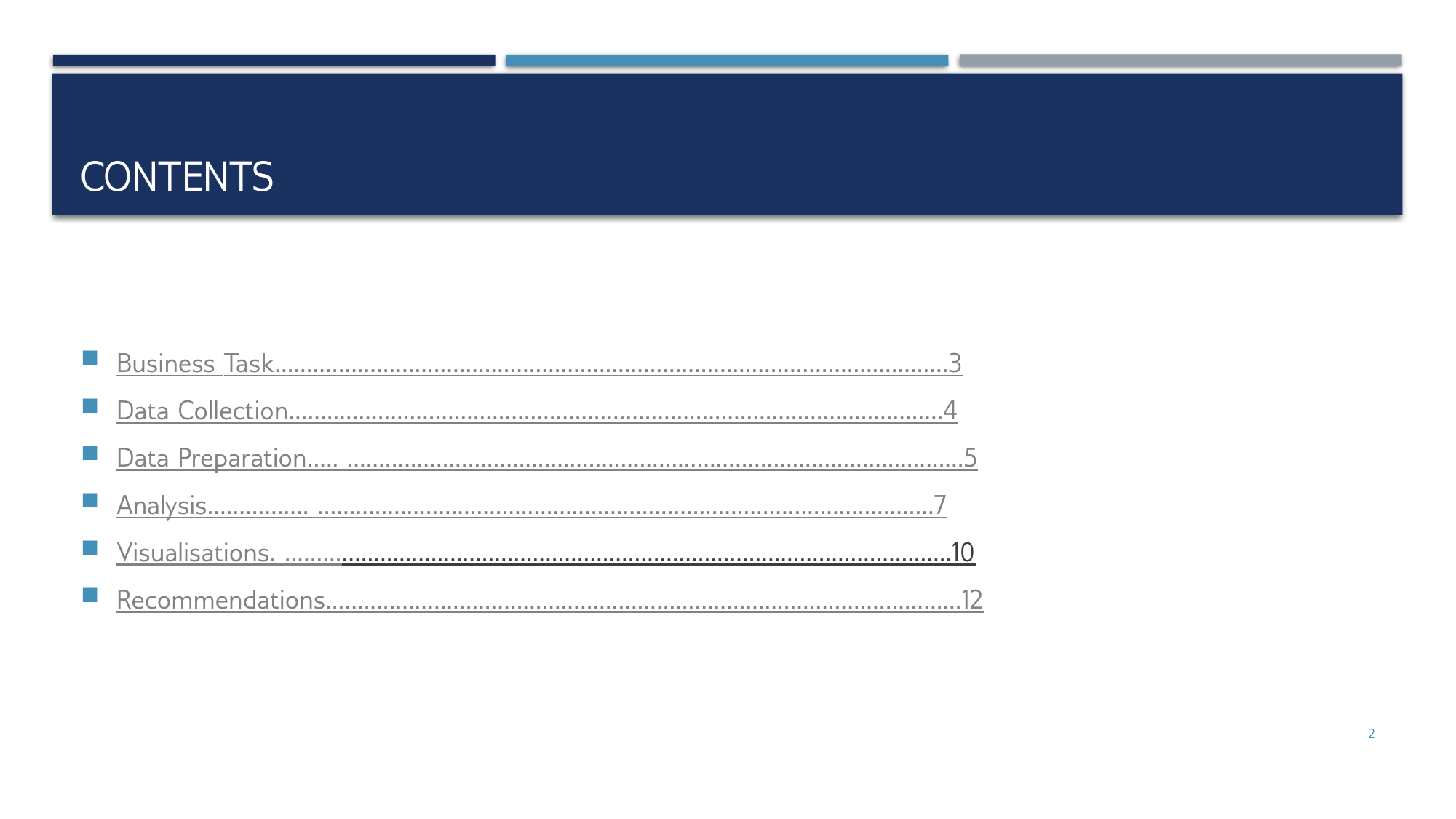

# CONTENTS
Business Task……….	……………………………………………………………………………………3
Data Collection…….	……………………………………………………………………………………4
Data Preparation.…. .……………………………………………………………………………………5
Analysis……………. .……………………………………………………………………………………7
Visualisations. ……………………………………………………………………………………………10
Recommendations.………………………………………………………………………………………12
2